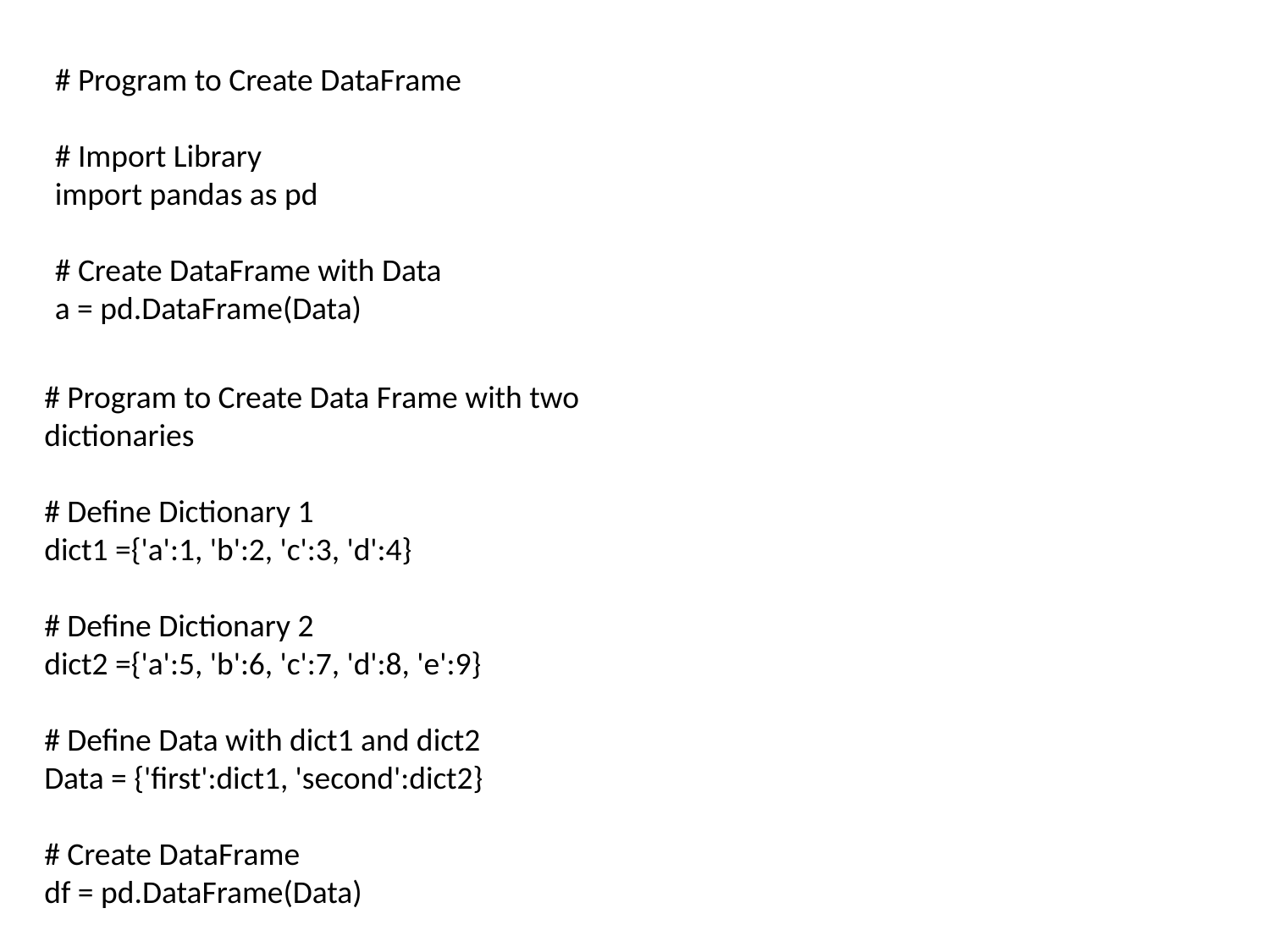

# Program to Create DataFrame

# Import Library
import pandas as pd

# Create DataFrame with Data
a = pd.DataFrame(Data)
# Program to Create Data Frame with two dictionaries

# Define Dictionary 1
dict1 ={'a':1, 'b':2, 'c':3, 'd':4}

# Define Dictionary 2
dict2 ={'a':5, 'b':6, 'c':7, 'd':8, 'e':9}

# Define Data with dict1 and dict2
Data = {'first':dict1, 'second':dict2}

# Create DataFrame
df = pd.DataFrame(Data)